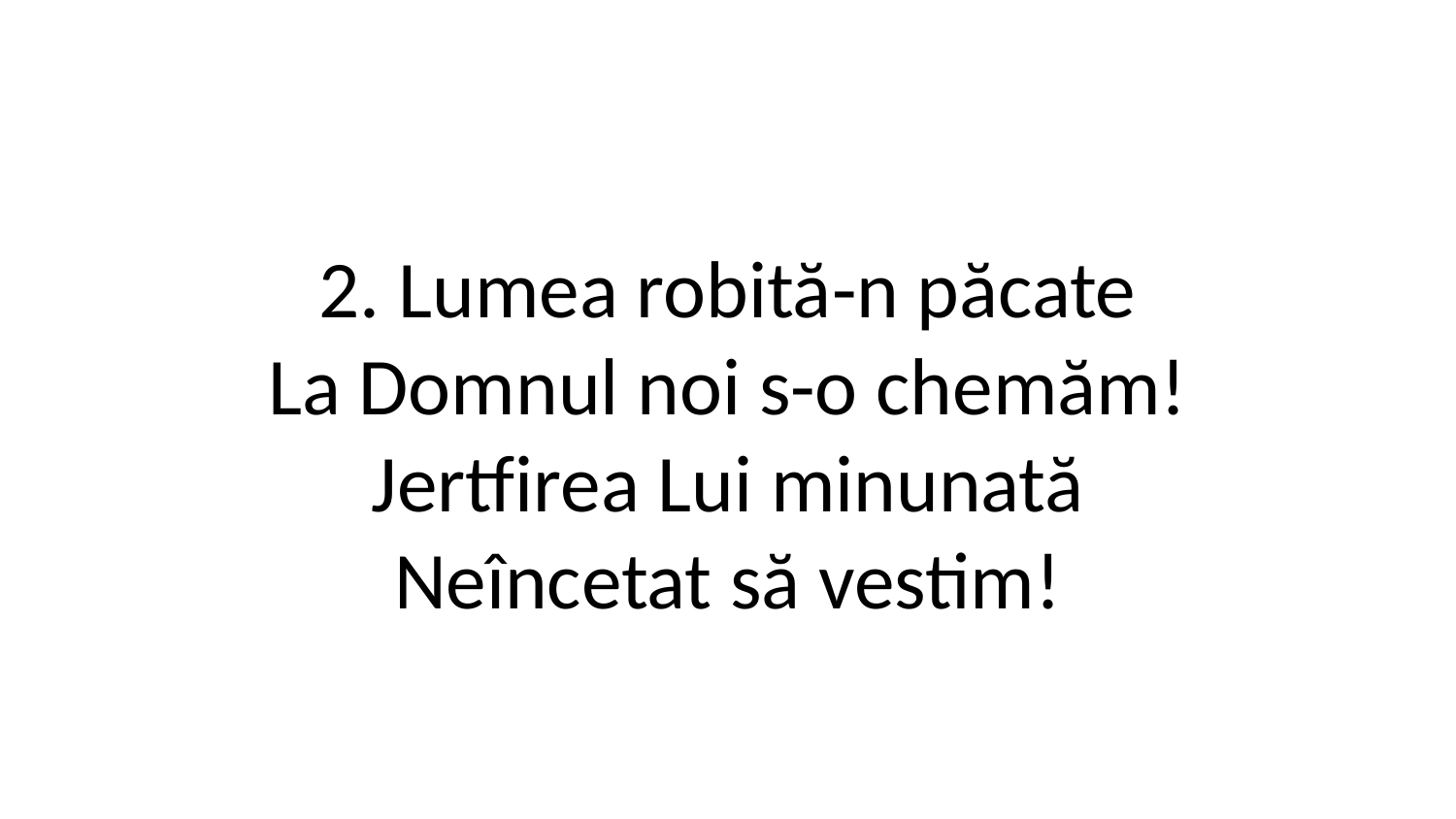

2. Lumea robită-n păcate
La Domnul noi s-o chemăm!
Jertfirea Lui minunată
Neîncetat să vestim!